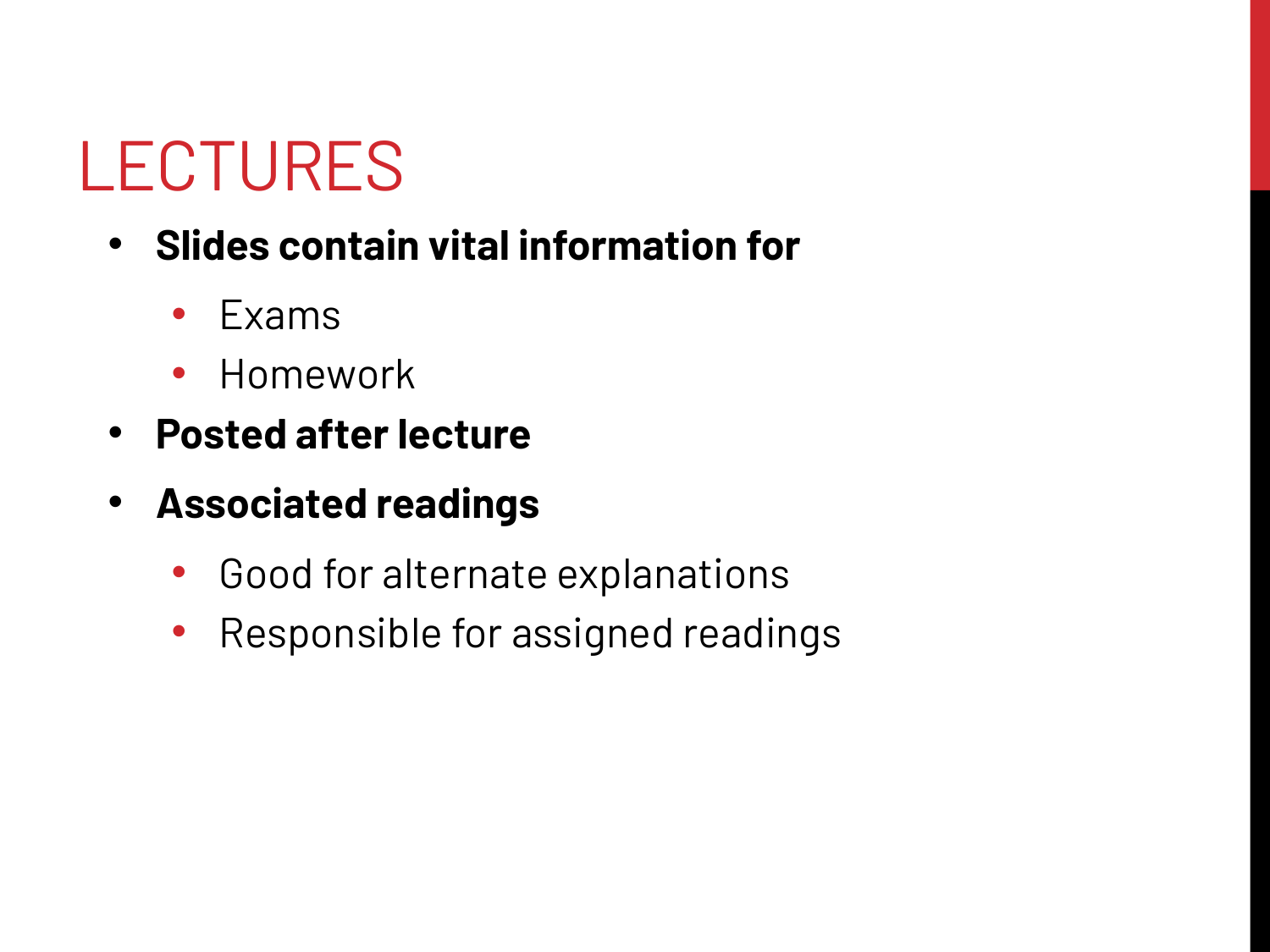

# Lectures
Slides contain vital information for
Exams
Homework
Posted after lecture
Associated readings
Good for alternate explanations
Responsible for assigned readings